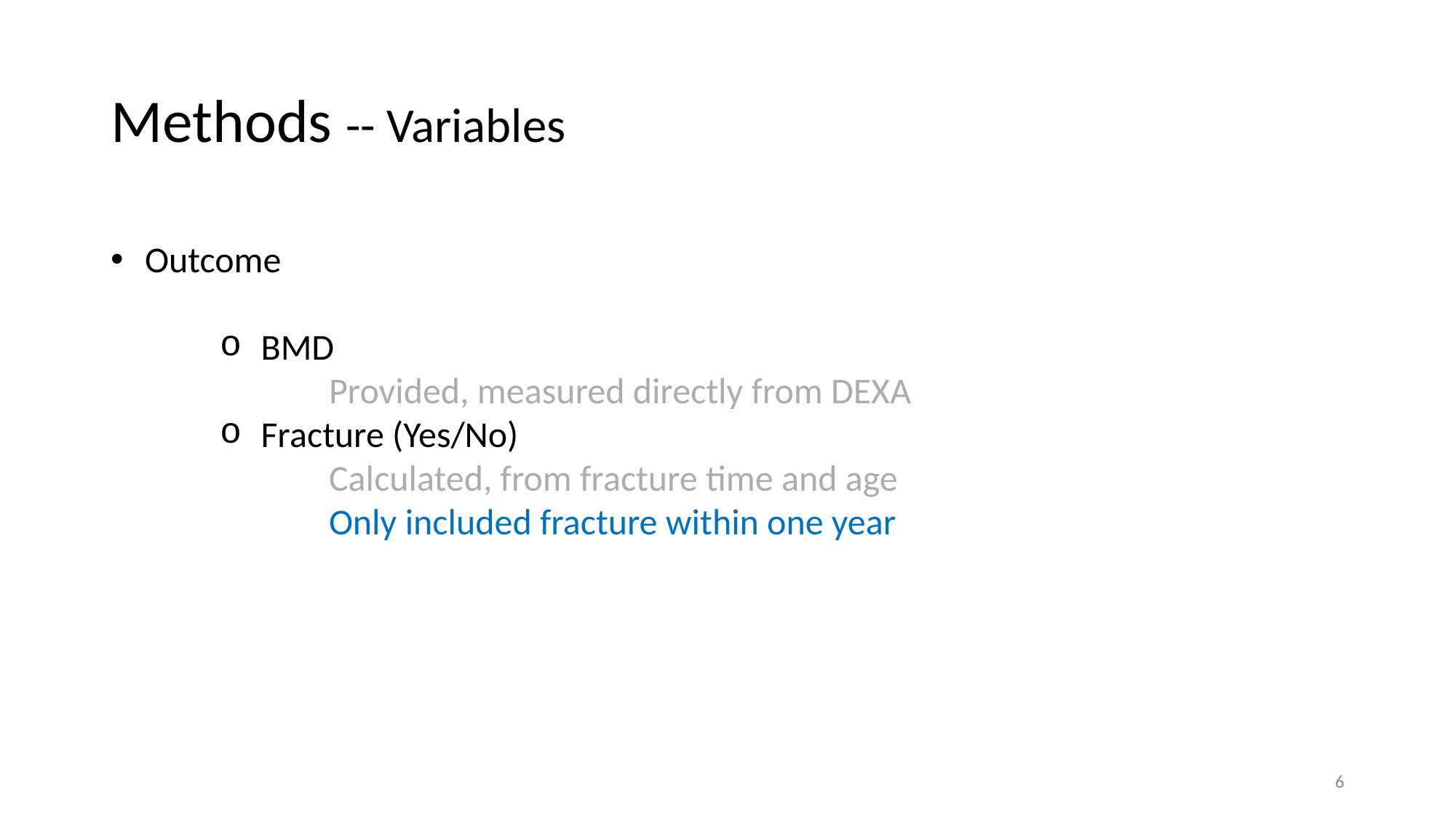

# Methods -- Variables
Outcome

BMD
Provided, measured directly from DEXA
Fracture (Yes/No)
	Calculated, from fracture time and age
	Only included fracture within one year
6